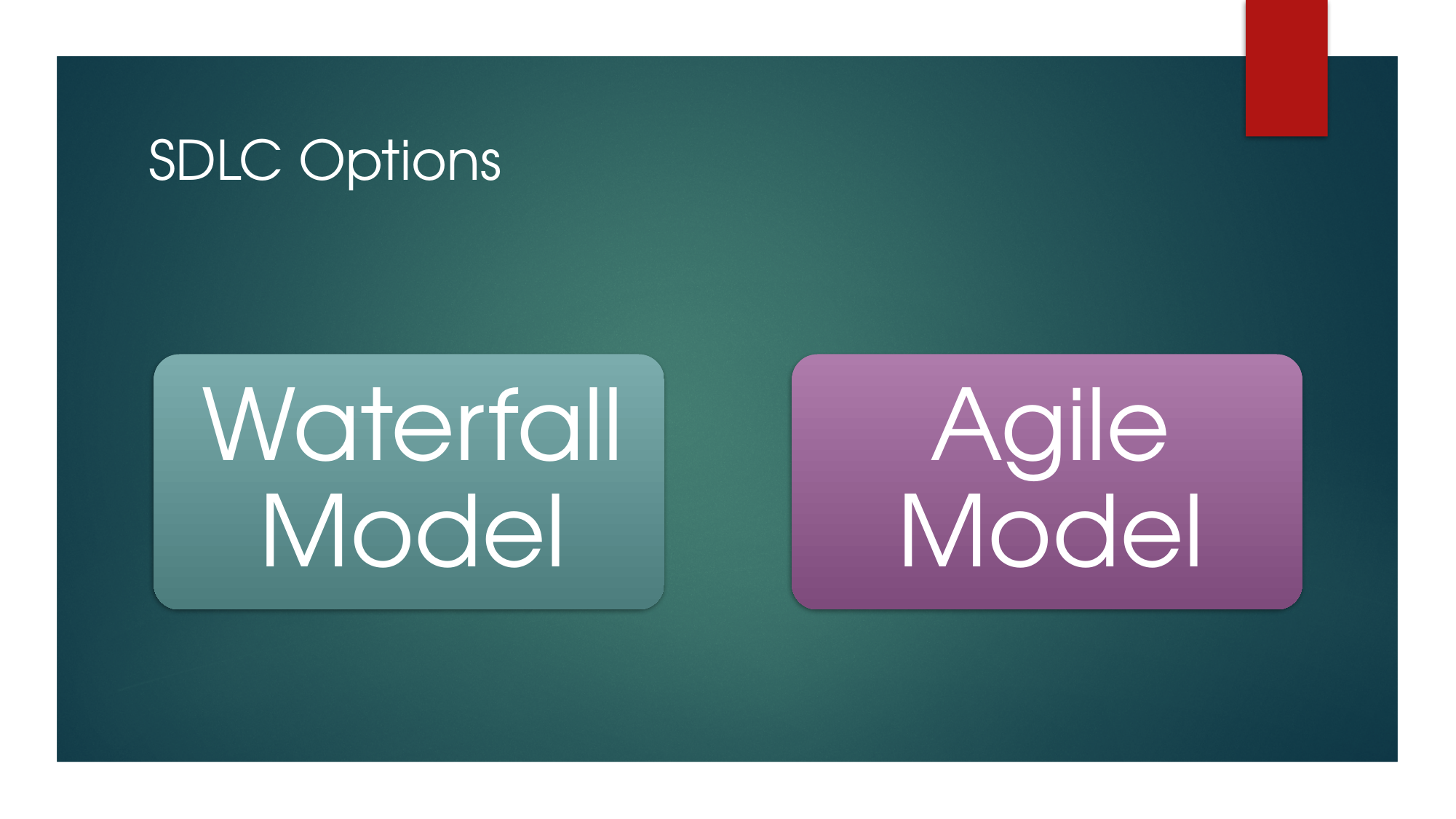

# SDLC Options
Waterfall Model
Agile Model